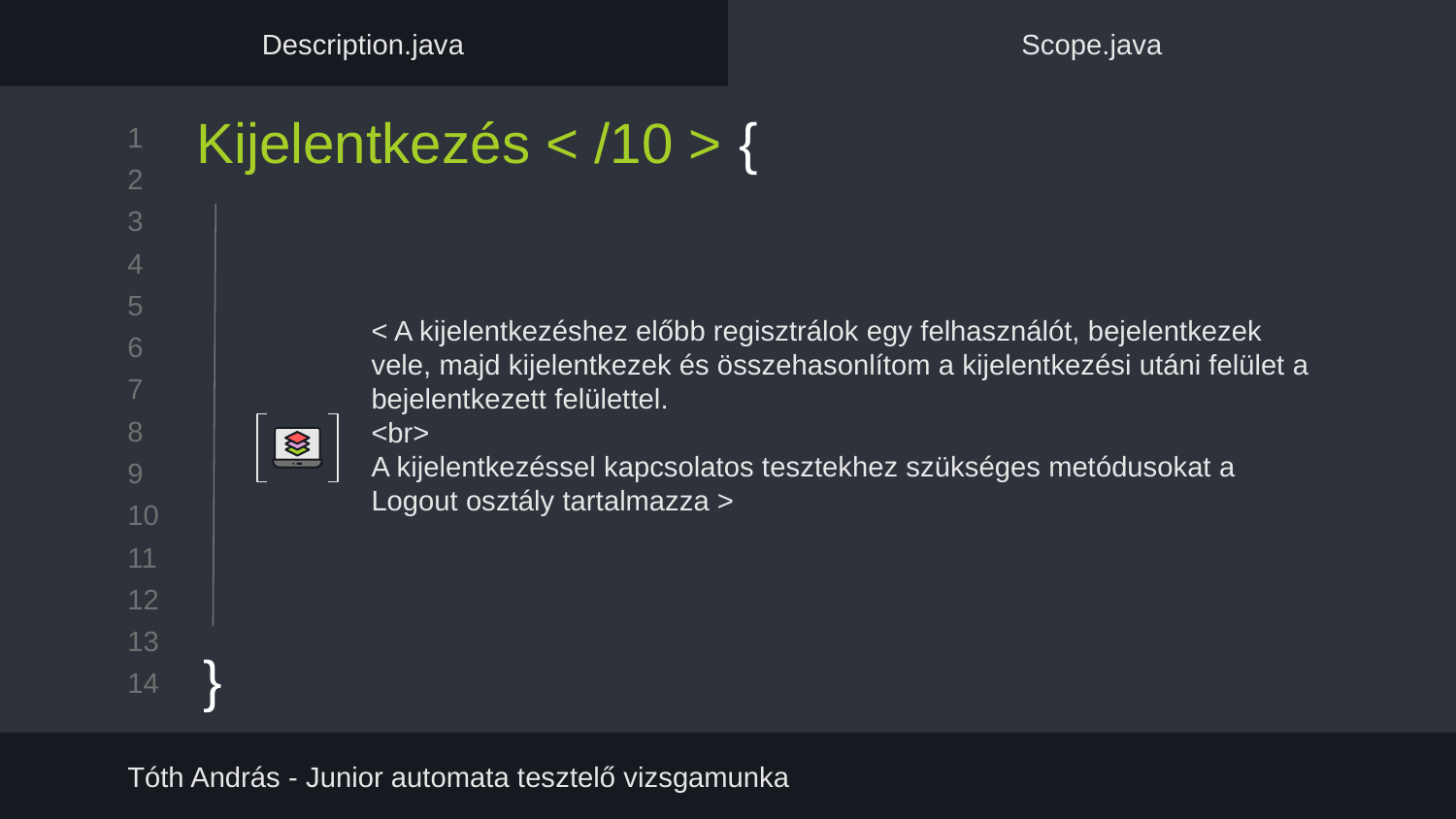

Description.java
Scope.java
# Kijelentkezés < /10 > {
< A kijelentkezéshez előbb regisztrálok egy felhasználót, bejelentkezek vele, majd kijelentkezek és összehasonlítom a kijelentkezési utáni felület a bejelentkezett felülettel.
<br>
A kijelentkezéssel kapcsolatos tesztekhez szükséges metódusokat a Logout osztály tartalmazza >

}
Tóth András - Junior automata tesztelő vizsgamunka